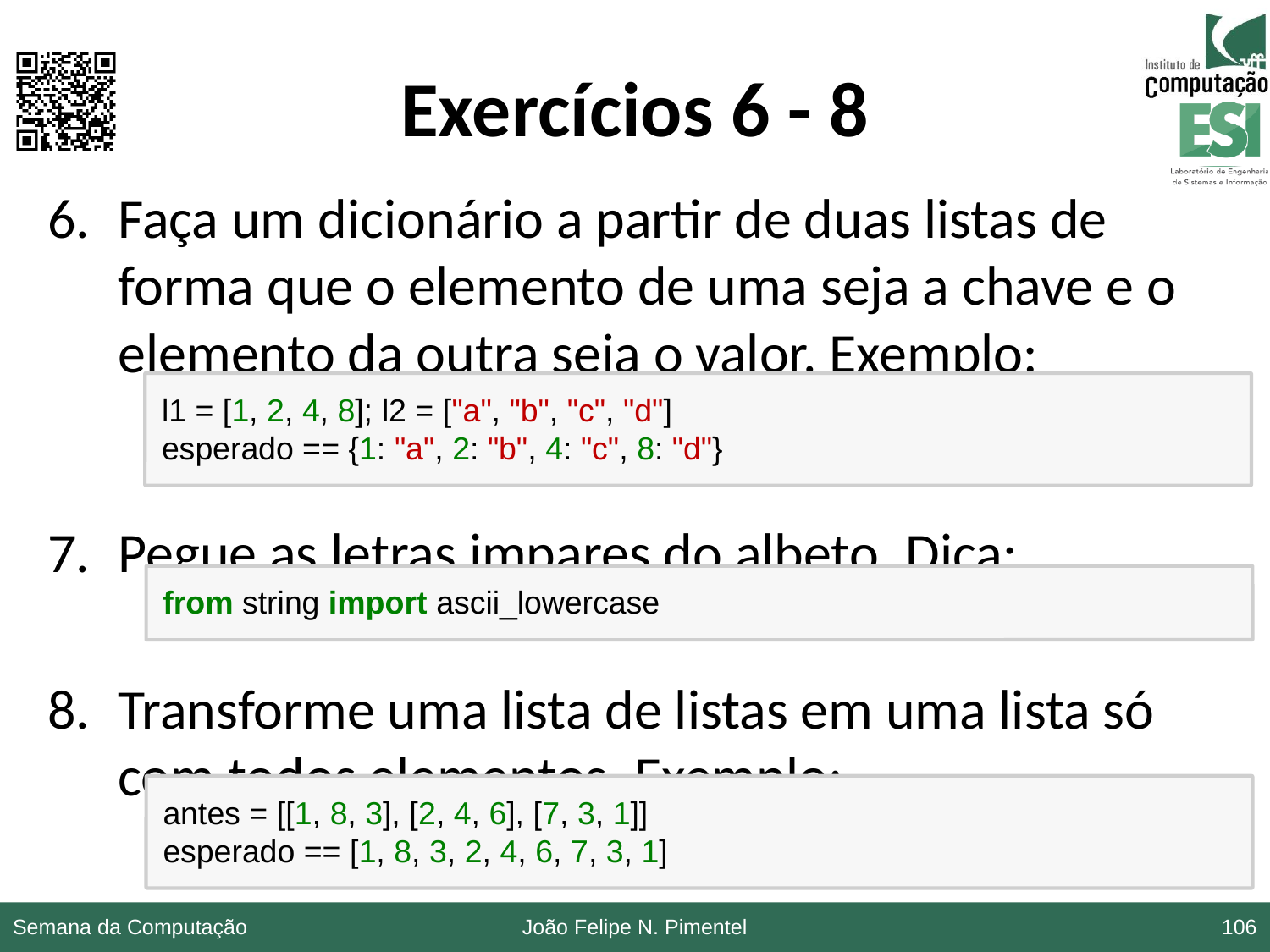

# Exercícios 6 - 8
Faça um dicionário a partir de duas listas de forma que o elemento de uma seja a chave e o elemento da outra seja o valor. Exemplo:

Pegue as letras impares do albeto. Dica:

Transforme uma lista de listas em uma lista só com todos elementos. Exemplo:
l1 = [1, 2, 4, 8]; l2 = ["a", "b", "c", "d"]
esperado == {1: "a", 2: "b", 4: "c", 8: "d"}
from string import ascii_lowercase
antes = [[1, 8, 3], [2, 4, 6], [7, 3, 1]]
esperado == [1, 8, 3, 2, 4, 6, 7, 3, 1]
Semana da Computação
João Felipe N. Pimentel
106